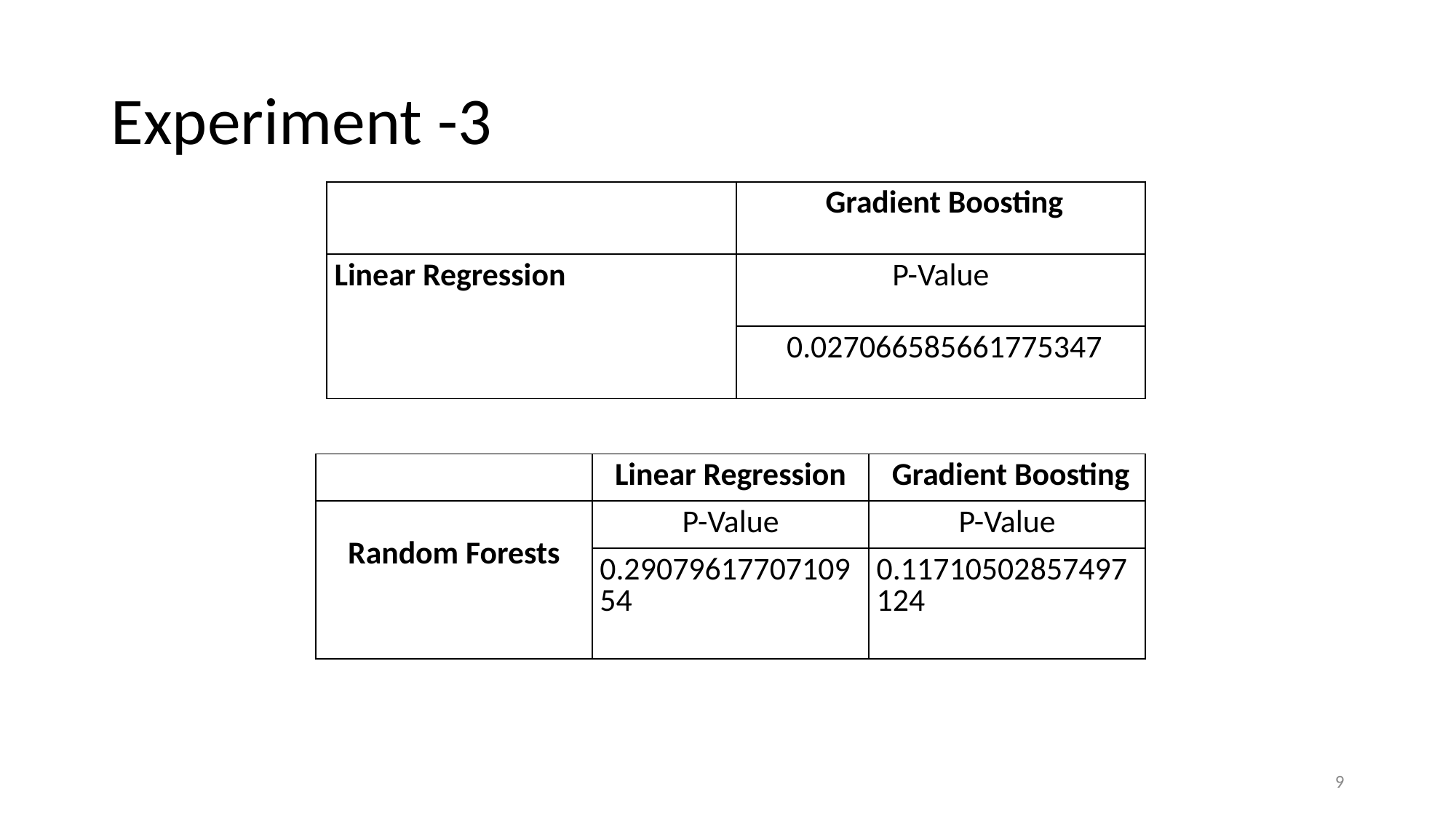

# Experiment -3
|  | Gradient Boosting |
| --- | --- |
| Linear Regression | P-Value |
|  | 0.027066585661775347 |
|  | Linear Regression | Gradient Boosting |
| --- | --- | --- |
| Random Forests | P-Value | P-Value |
|  | 0.2907961770710954 | 0.11710502857497124 |
9